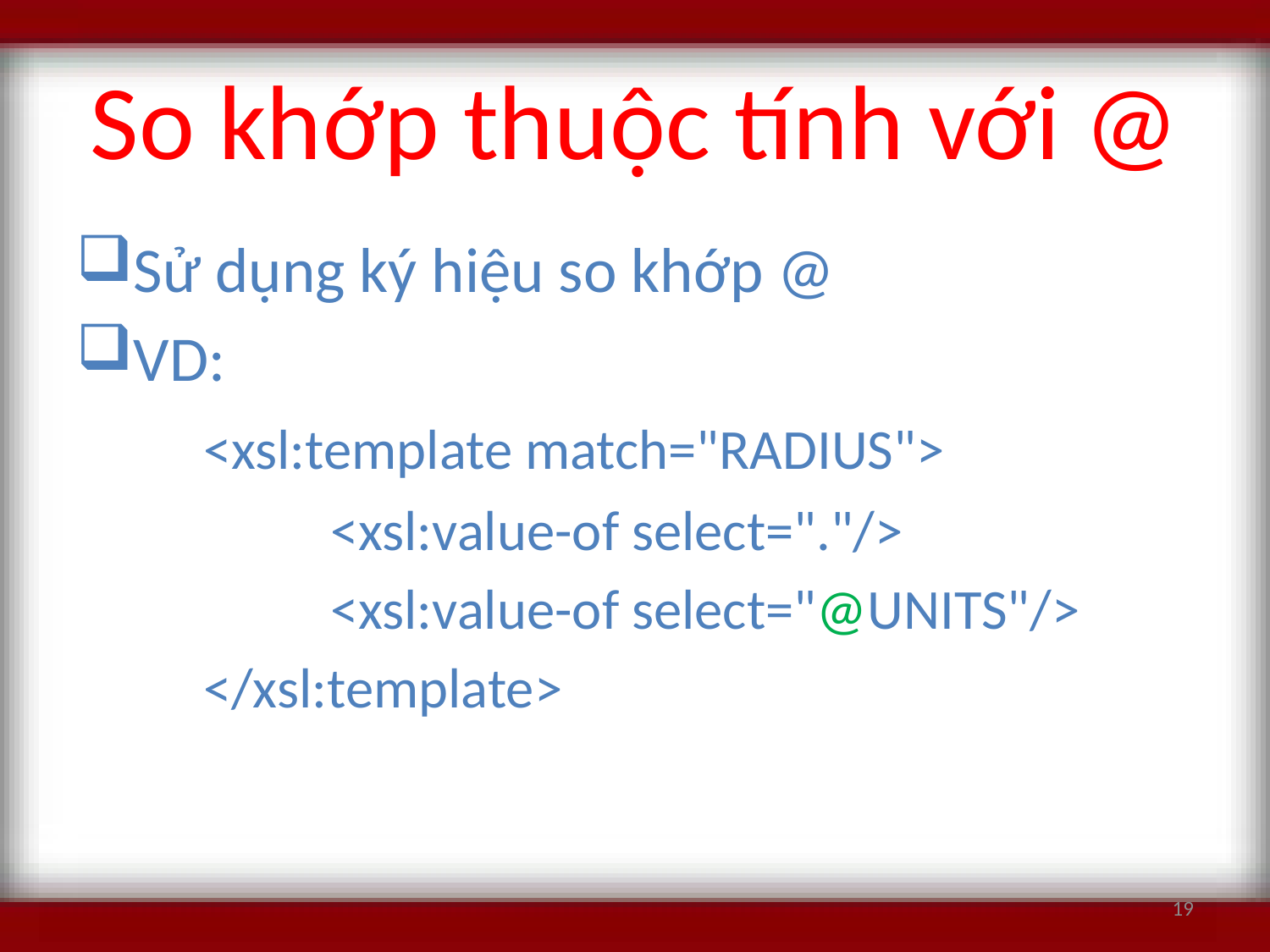

# So khớp thuộc tính với @
Sử dụng ký hiệu so khớp @
VD:
	<xsl:template match="RADIUS">
		<xsl:value-of select="."/>
		<xsl:value-of select="@UNITS"/>
	</xsl:template>

19